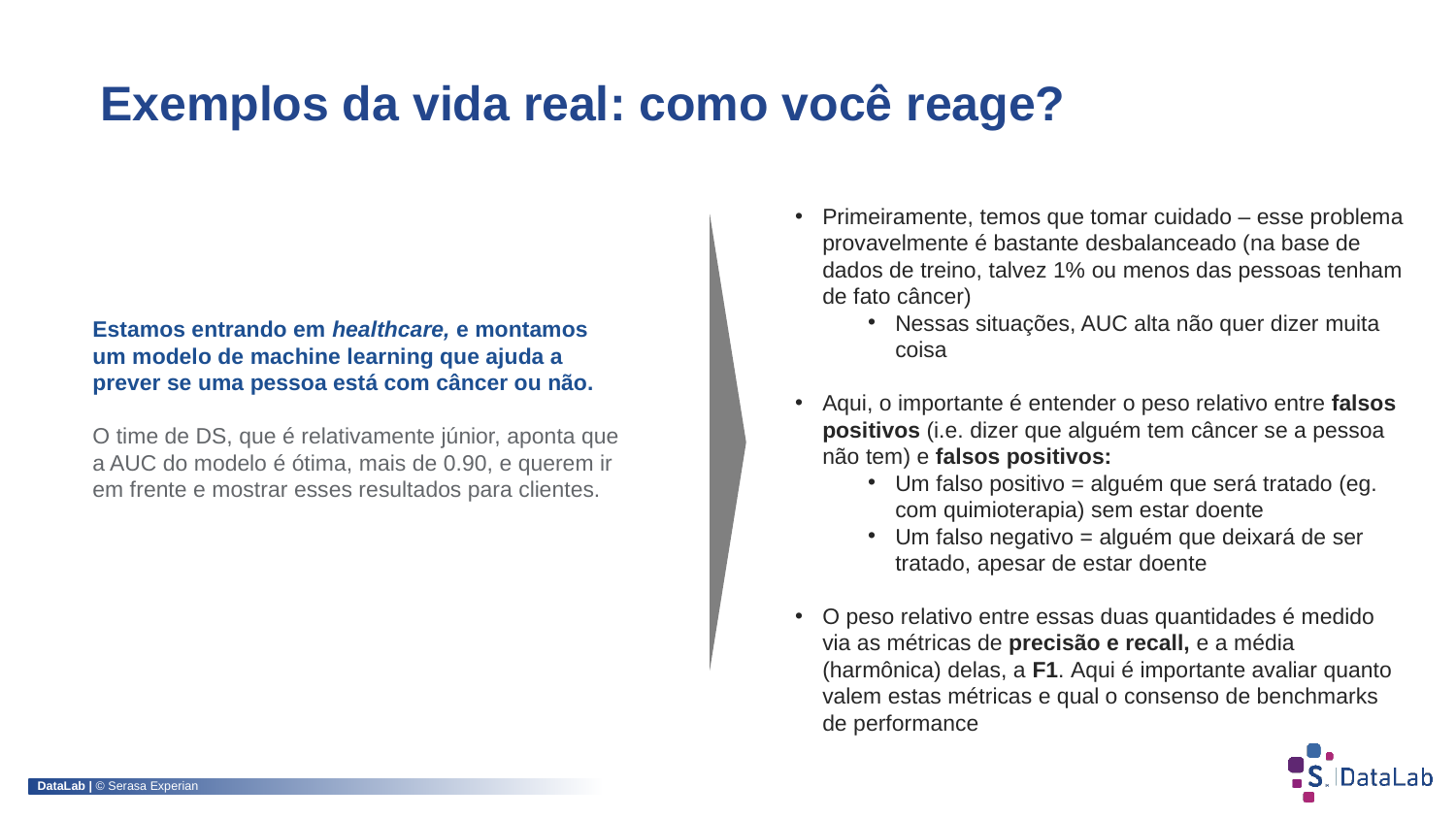

Exemplos da vida real: como você reage?

Primeiramente, temos que tomar cuidado – esse problema provavelmente é bastante desbalanceado (na base de dados de treino, talvez 1% ou menos das pessoas tenham de fato câncer)
Nessas situações, AUC alta não quer dizer muita coisa

Aqui, o importante é entender o peso relativo entre falsos positivos (i.e. dizer que alguém tem câncer se a pessoa não tem) e falsos positivos:
Um falso positivo = alguém que será tratado (eg. com quimioterapia) sem estar doente
Um falso negativo = alguém que deixará de ser tratado, apesar de estar doente

O peso relativo entre essas duas quantidades é medido via as métricas de precisão e recall, e a média (harmônica) delas, a F1. Aqui é importante avaliar quanto valem estas métricas e qual o consenso de benchmarks de performance
Estamos entrando em healthcare, e montamos um modelo de machine learning que ajuda a prever se uma pessoa está com câncer ou não.

O time de DS, que é relativamente júnior, aponta que a AUC do modelo é ótima, mais de 0.90, e querem ir em frente e mostrar esses resultados para clientes.